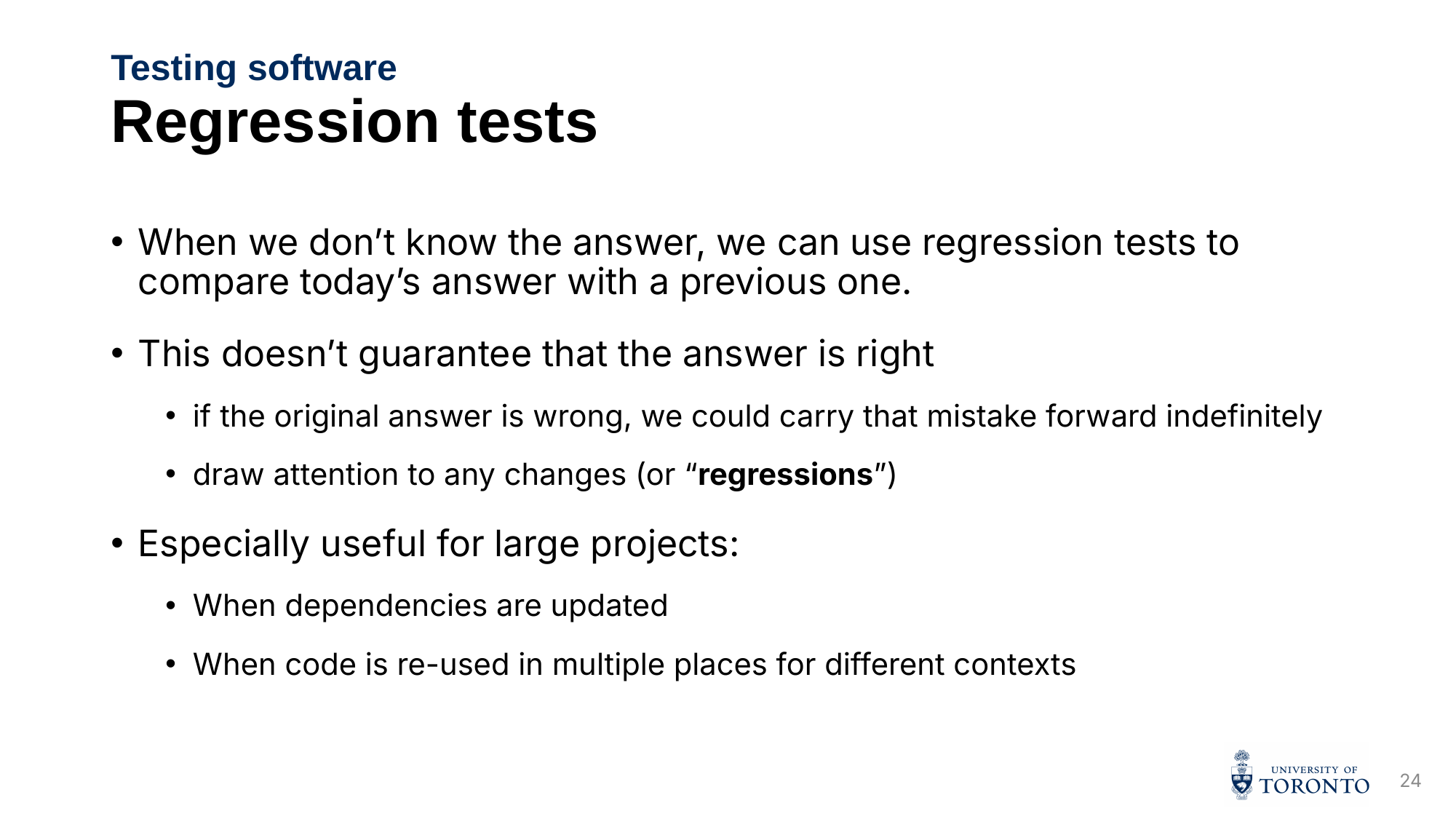

# Regression tests
Testing software
When we don’t know the answer, we can use regression tests to compare today’s answer with a previous one.
This doesn’t guarantee that the answer is right
if the original answer is wrong, we could carry that mistake forward indefinitely
draw attention to any changes (or “regressions”)
Especially useful for large projects:
When dependencies are updated
When code is re-used in multiple places for different contexts
24